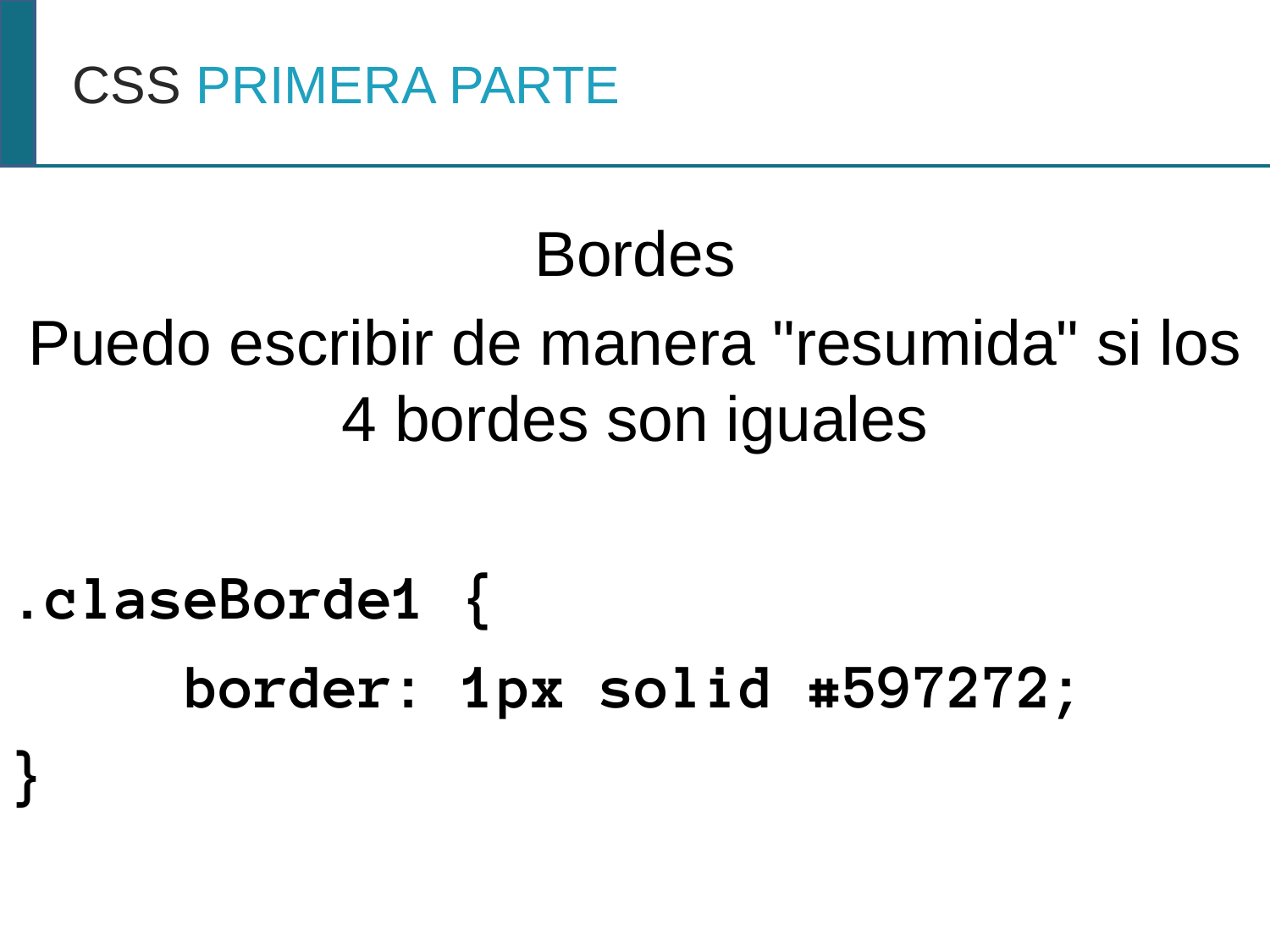

CSS PRIMERA PARTE
Bordes
Puedo escribir de manera "resumida" si los 4 bordes son iguales

.claseBorde1 {
     border: 1px solid #597272;
}